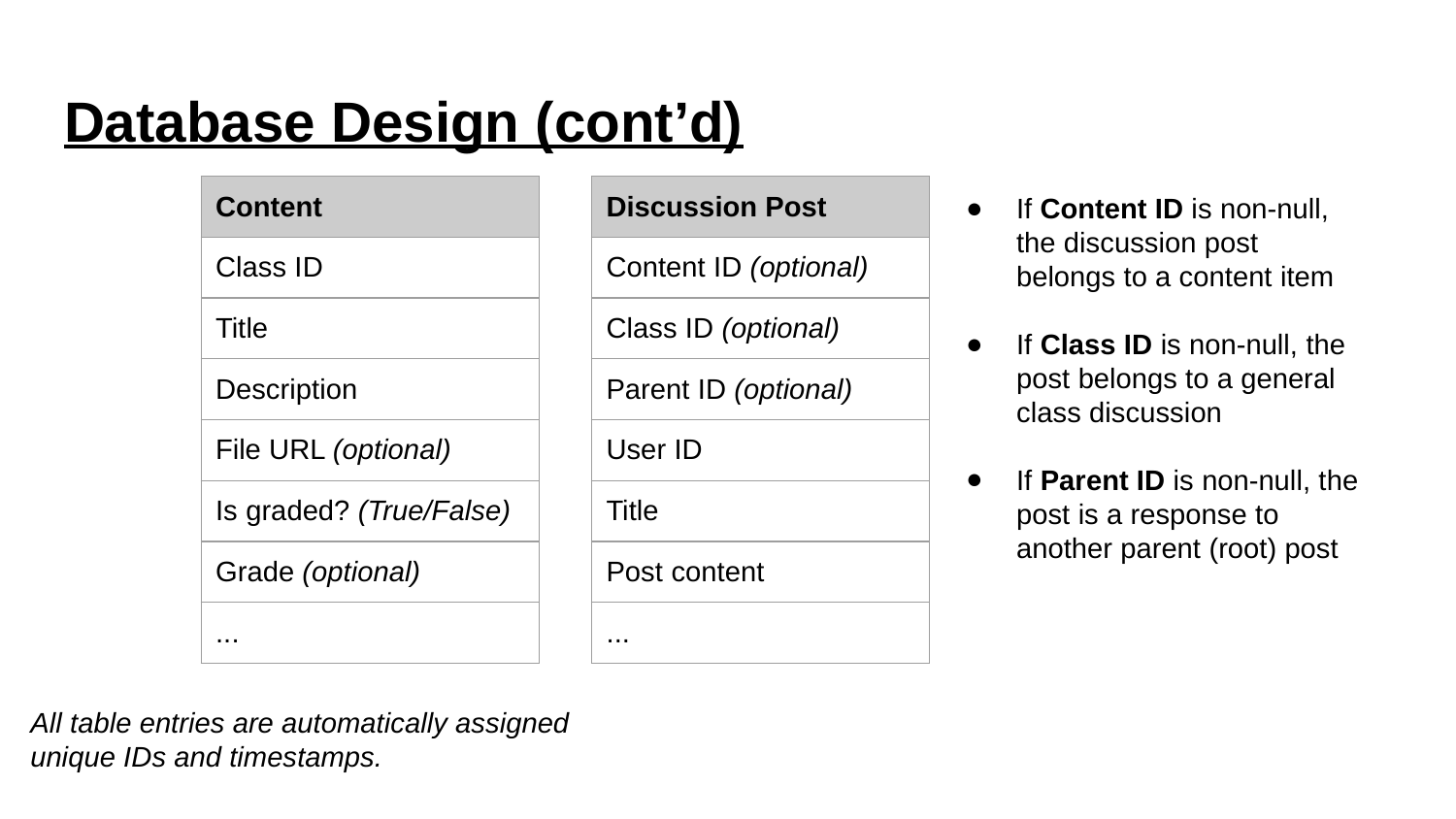

# Database Design (cont’d)
| Content |
| --- |
| Class ID |
| Title |
| Description |
| File URL (optional) |
| Is graded? (True/False) |
| Grade (optional) |
| ... |
| Discussion Post |
| --- |
| Content ID (optional) |
| Class ID (optional) |
| Parent ID (optional) |
| User ID |
| Title |
| Post content |
| ... |
If Content ID is non-null, the discussion post belongs to a content item

If Class ID is non-null, the post belongs to a general class discussion

If Parent ID is non-null, the post is a response to another parent (root) post
All table entries are automatically assigned
unique IDs and timestamps.